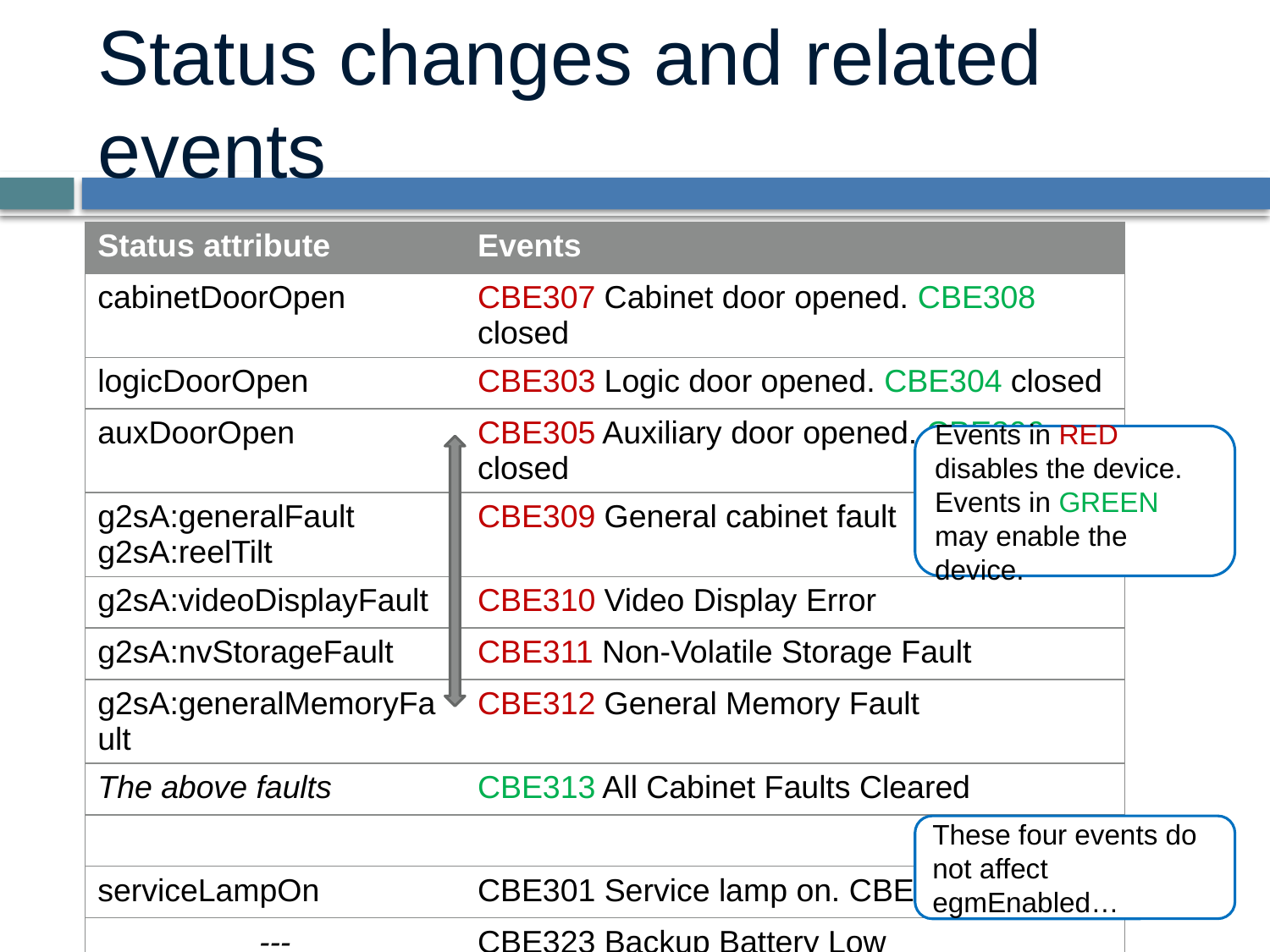

# Status changes and related events
16
| Status attribute | Events |
| --- | --- |
| cabinetDoorOpen | CBE307 Cabinet door opened. CBE308 closed |
| logicDoorOpen | CBE303 Logic door opened. CBE304 closed |
| auxDoorOpen | CBE305 Auxiliary door opened. CBE306 closed |
| g2sA:generalFault g2sA:reelTilt | CBE309 General cabinet fault |
| g2sA:videoDisplayFault | CBE310 Video Display Error |
| g2sA:nvStorageFault | CBE311 Non-Volatile Storage Fault |
| g2sA:generalMemoryFault | CBE312 General Memory Fault |
| The above faults | CBE313 All Cabinet Faults Cleared |
|  |  |
| serviceLampOn | CBE301 Service lamp on. CBE302 off |
| --- | CBE323 Backup Battery Low |
| --- | CBE325 EGM Power Up/Restart |
Events in RED disables the device. Events in GREEN may enable the device.

These four events do not affect egmEnabled…